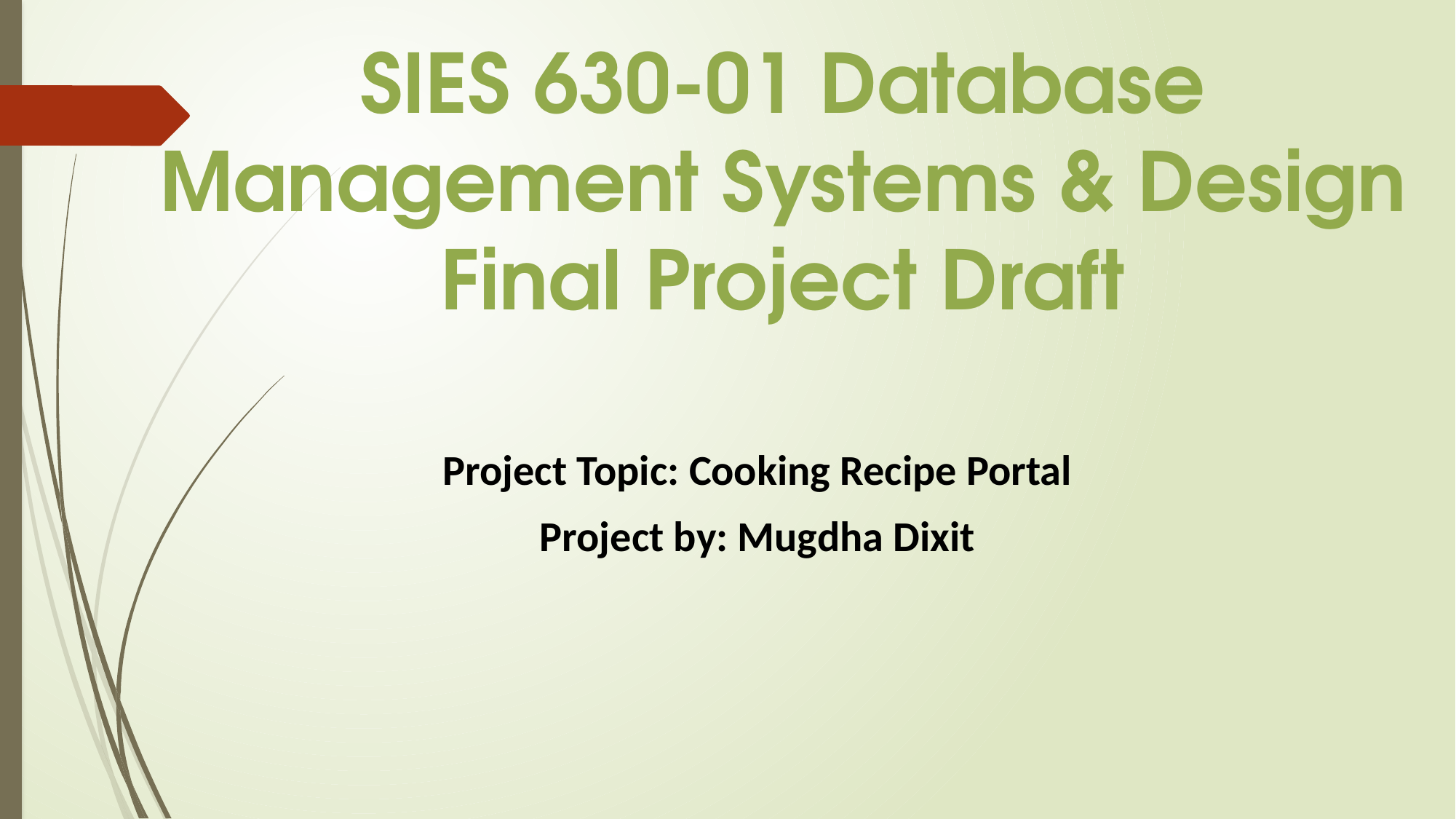

SIES 630-01 Database Management Systems & Design
Final Project Draft

Project Topic: Cooking Recipe Portal
Project by: Mugdha Dixit